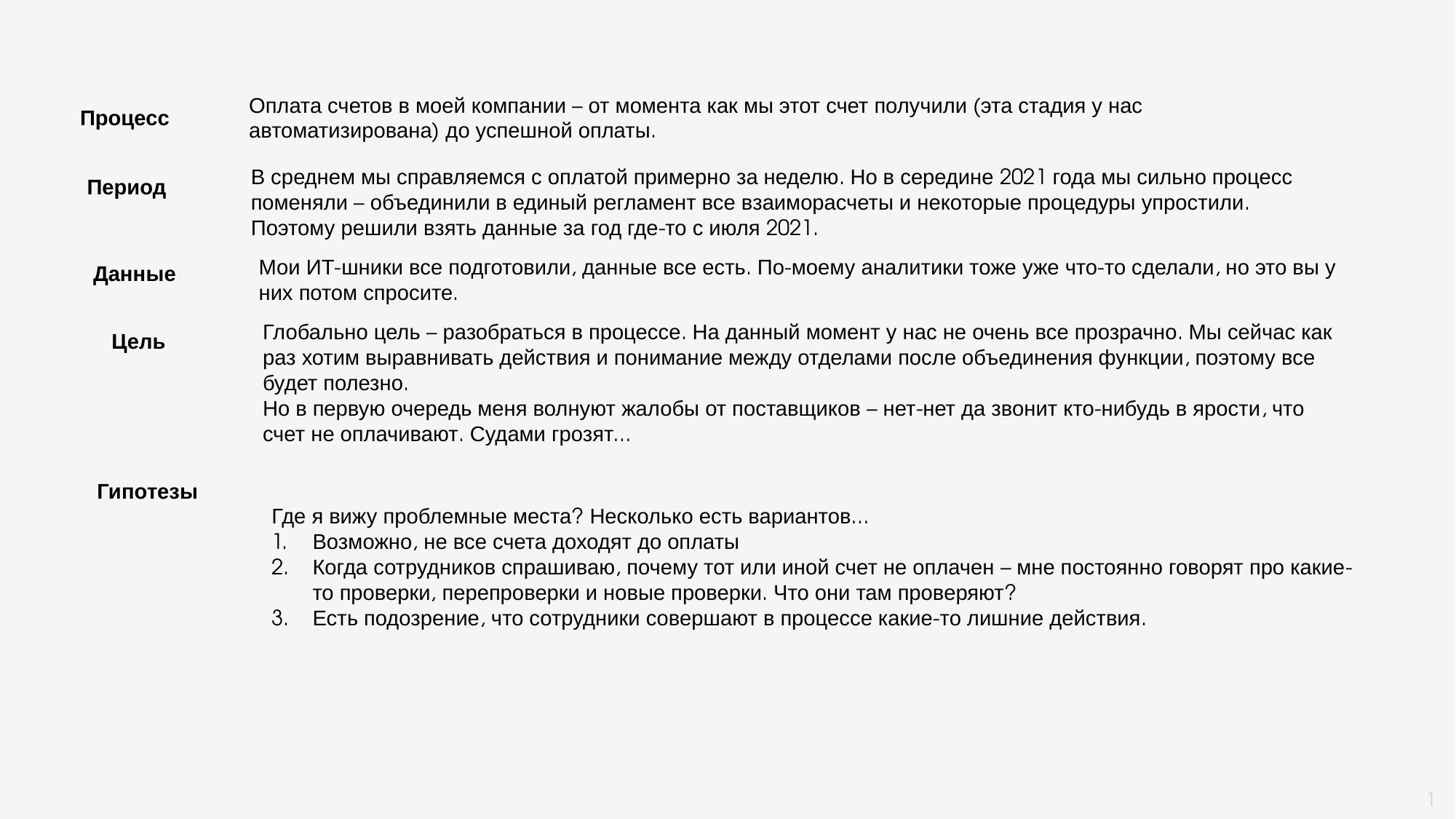

Процесс
Оплата счетов в моей компании – от момента как мы этот счет получили (эта стадия у нас автоматизирована) до успешной оплаты.
Период
В среднем мы справляемся с оплатой примерно за неделю. Но в середине 2021 года мы сильно процесс поменяли – объединили в единый регламент все взаиморасчеты и некоторые процедуры упростили. Поэтому решили взять данные за год где-то с июля 2021.
Данные
Мои ИТ-шники все подготовили, данные все есть. По-моему аналитики тоже уже что-то сделали, но это вы у них потом спросите.
Цель
Глобально цель – разобраться в процессе. На данный момент у нас не очень все прозрачно. Мы сейчас как раз хотим выравнивать действия и понимание между отделами после объединения функции, поэтому все будет полезно.
Но в первую очередь меня волнуют жалобы от поставщиков – нет-нет да звонит кто-нибудь в ярости, что счет не оплачивают. Судами грозят…
Гипотезы
Где я вижу проблемные места? Несколько есть вариантов…
Возможно, не все счета доходят до оплаты
Когда сотрудников спрашиваю, почему тот или иной счет не оплачен – мне постоянно говорят про какие-то проверки, перепроверки и новые проверки. Что они там проверяют?
Есть подозрение, что сотрудники совершают в процессе какие-то лишние действия.